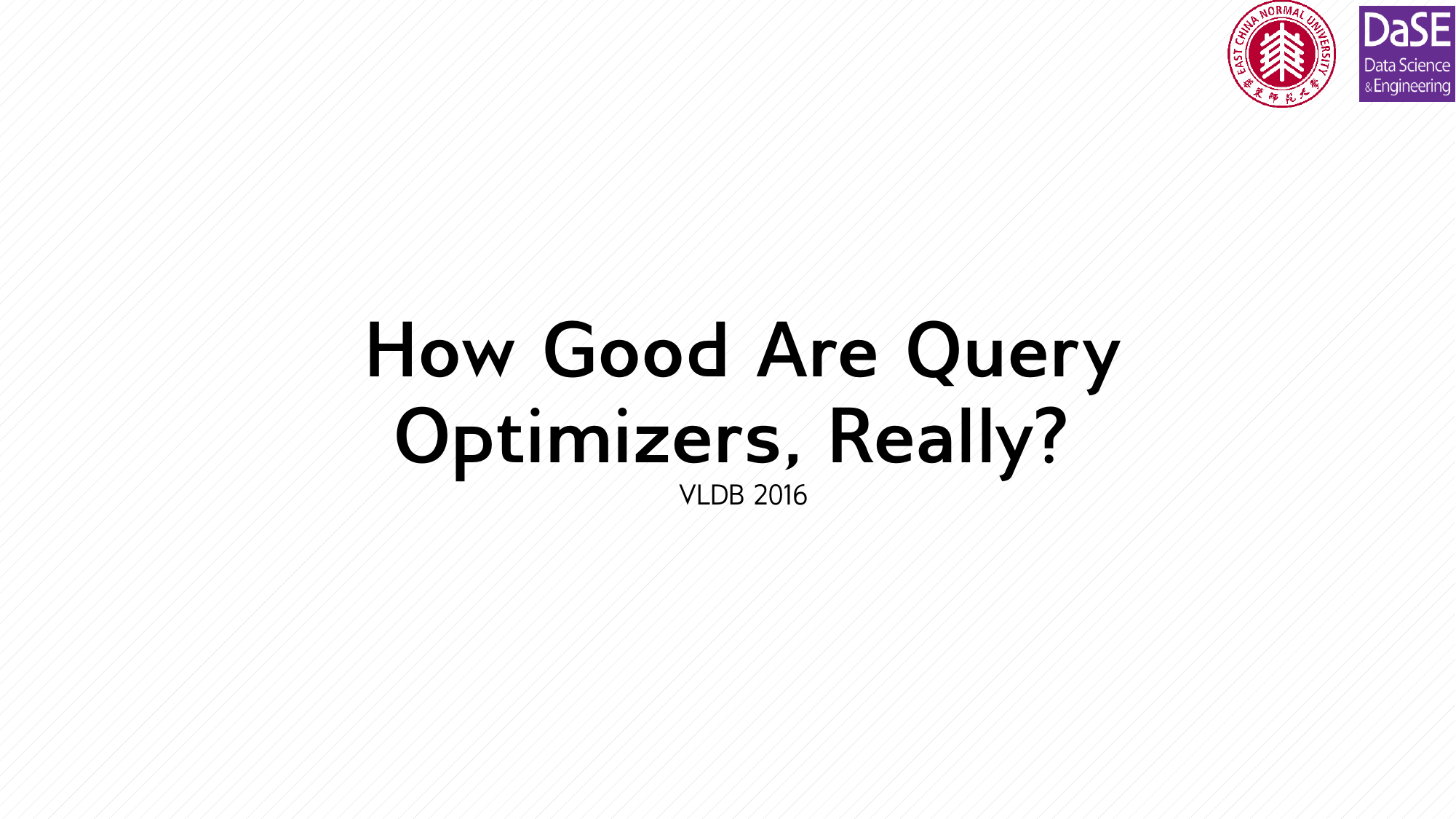

# How Good Are Query Optimizers, Really? VLDB 2016